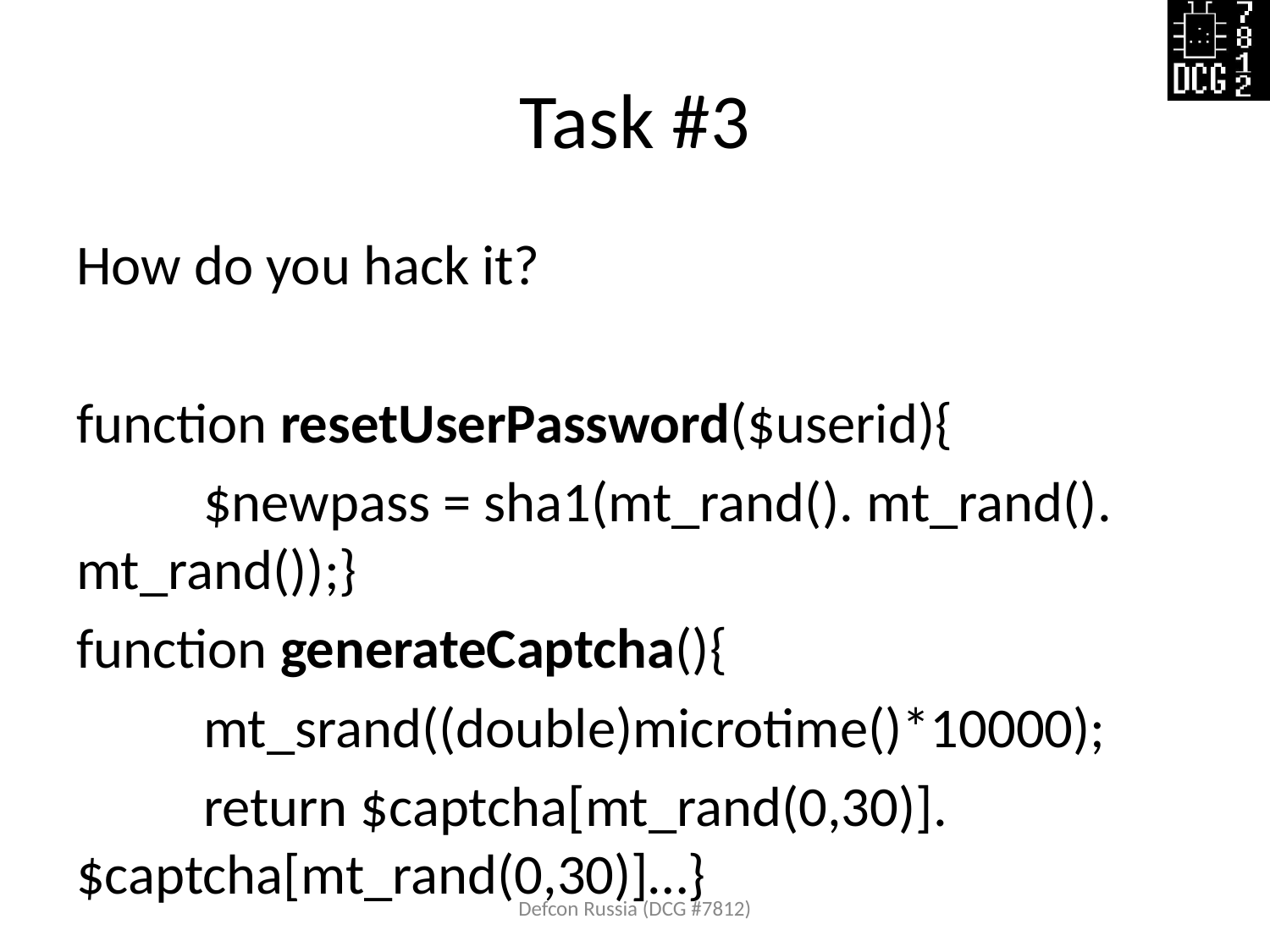

# Task #3
How do you hack it?

function resetUserPassword($userid){
	$newpass = sha1(mt_rand(). mt_rand(). mt_rand());}
function generateCaptcha(){
	mt_srand((double)microtime()*10000);
	return $captcha[mt_rand(0,30)]. $captcha[mt_rand(0,30)]…}
Defcon Russia (DCG #7812)